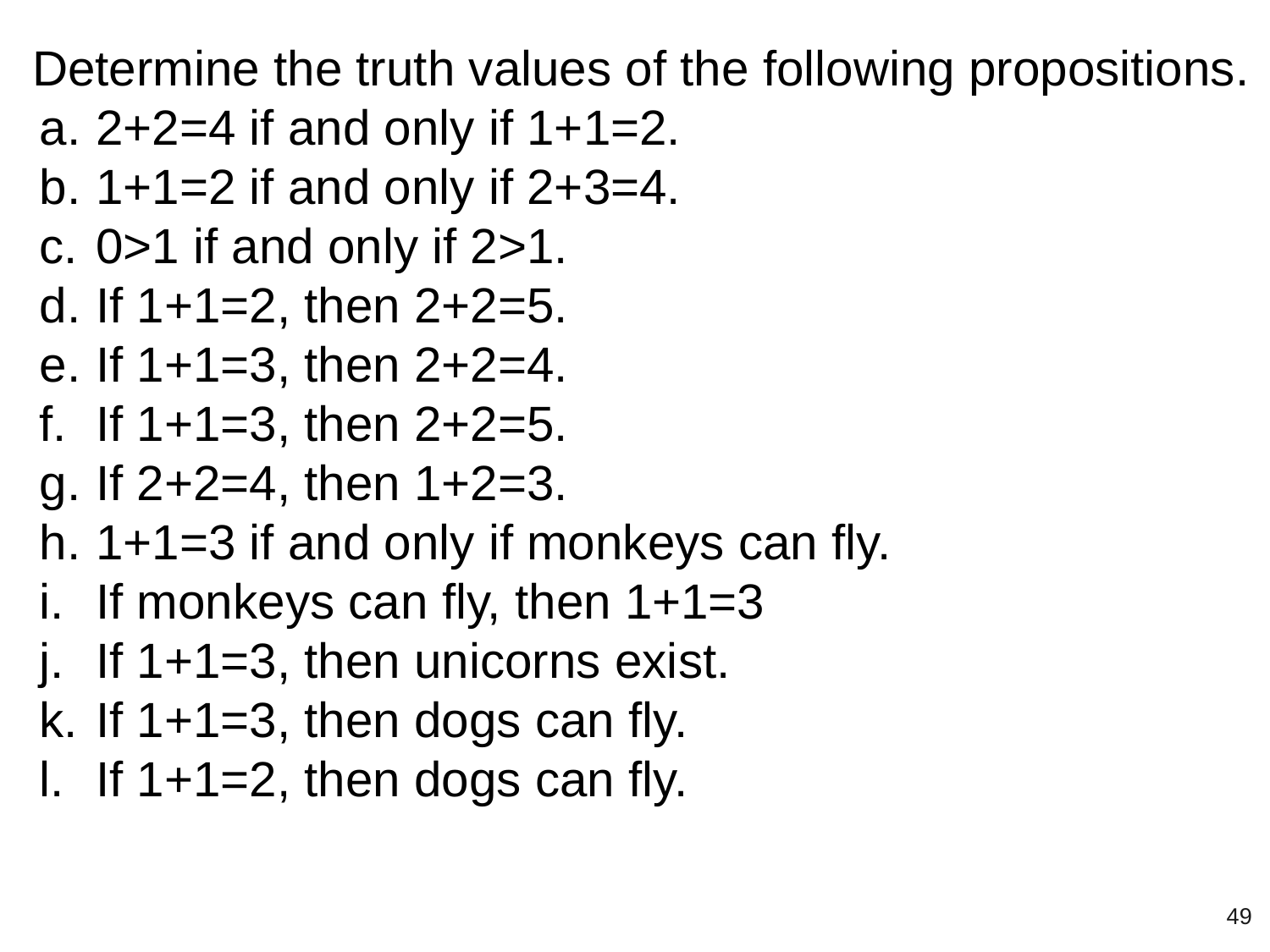

Determine the truth values of the following propositions.
2+2=4 if and only if 1+1=2.
1+1=2 if and only if 2+3=4.
0>1 if and only if 2>1.
If 1+1=2, then 2+2=5.
If 1+1=3, then 2+2=4.
If 1+1=3, then 2+2=5.
If 2+2=4, then 1+2=3.
1+1=3 if and only if monkeys can fly.
If monkeys can fly, then 1+1=3
If 1+1=3, then unicorns exist.
If 1+1=3, then dogs can fly.
If 1+1=2, then dogs can fly.
49